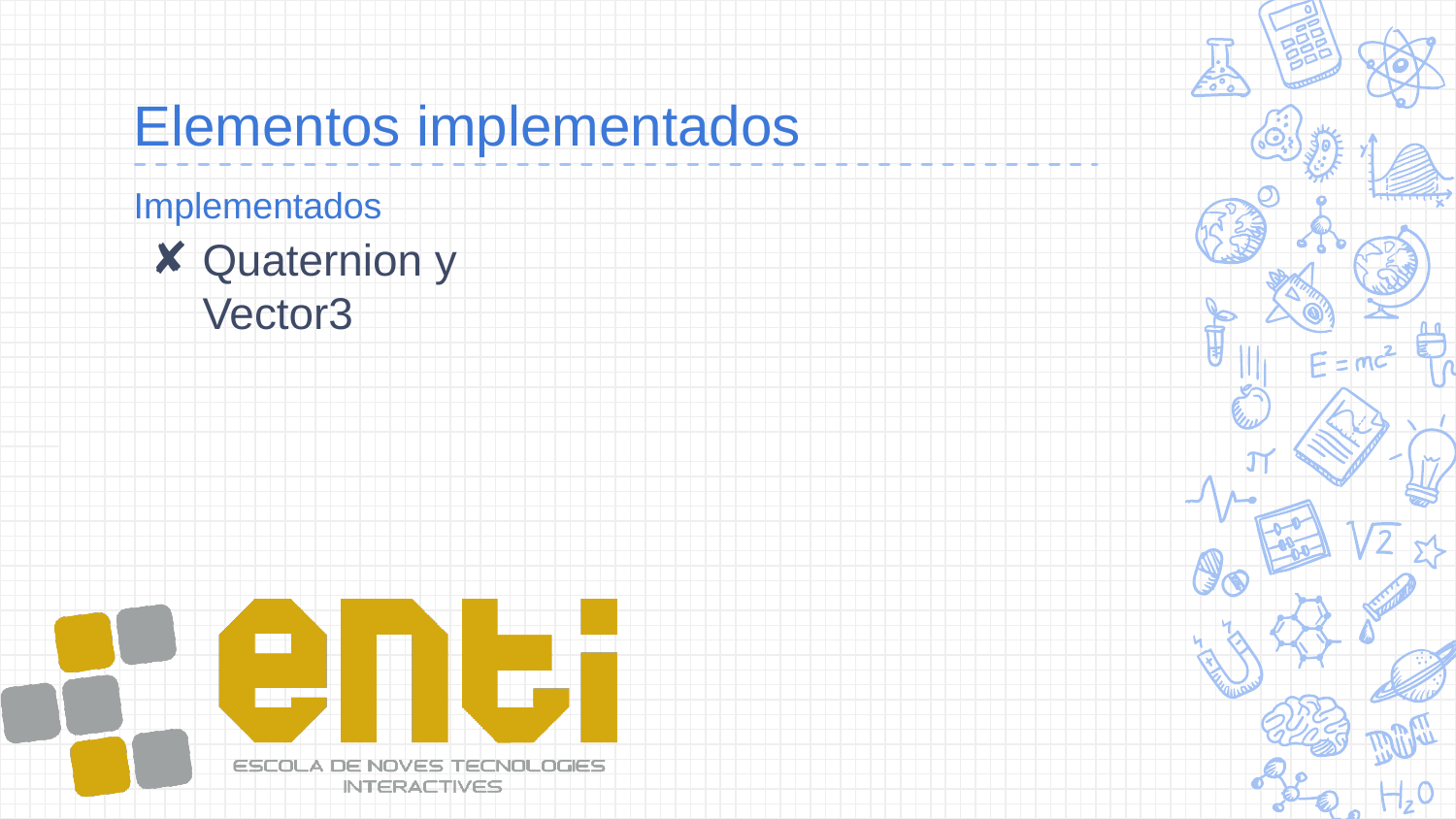

# Elementos implementados
Implementados
Quaternion y Vector3